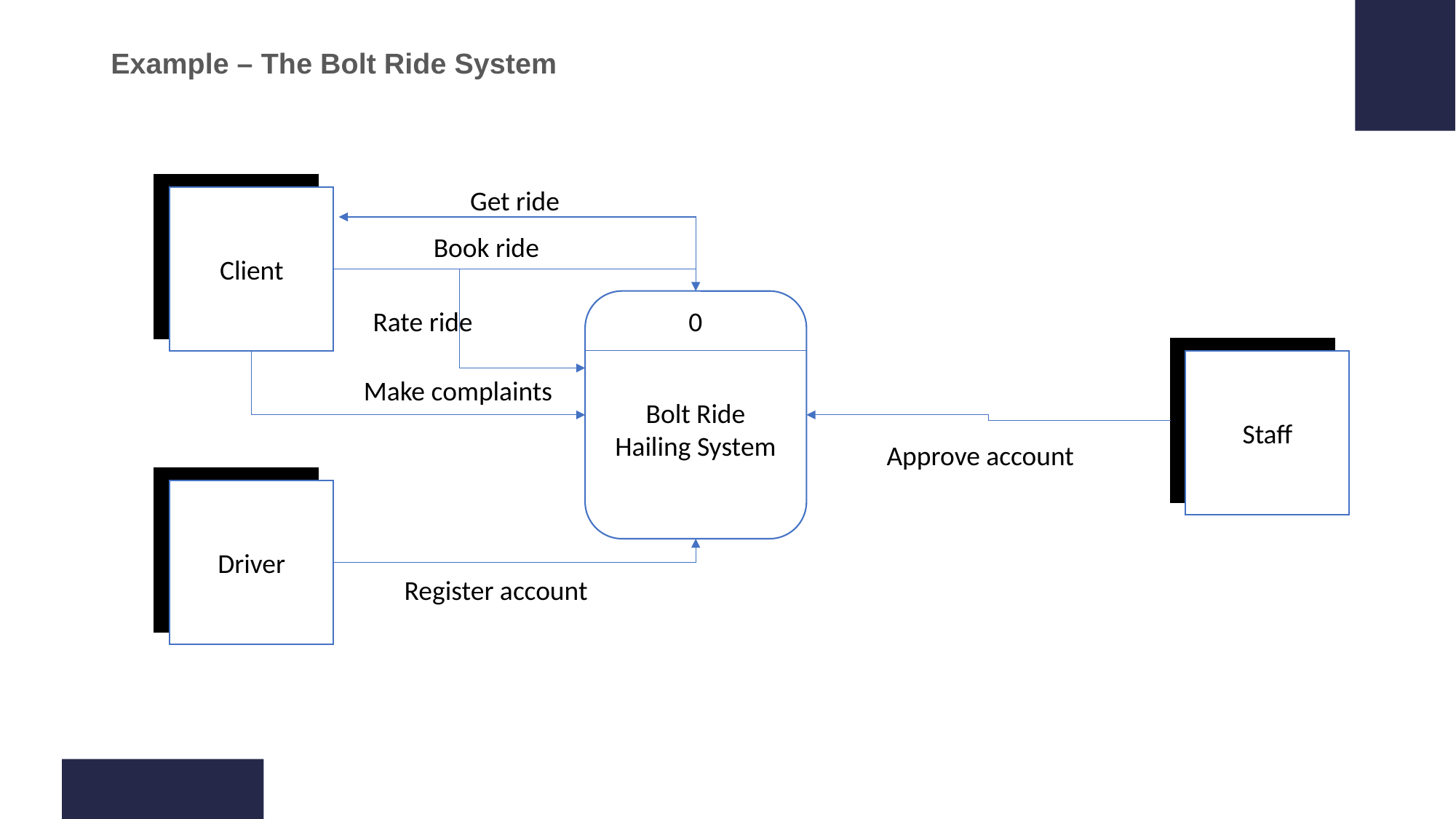

# Example – The Bolt Ride System

Client
Get ride
Book ride

Rate ride
0

Staff
Make complaints
Bolt Ride Hailing System
Approve account

Driver
Register account